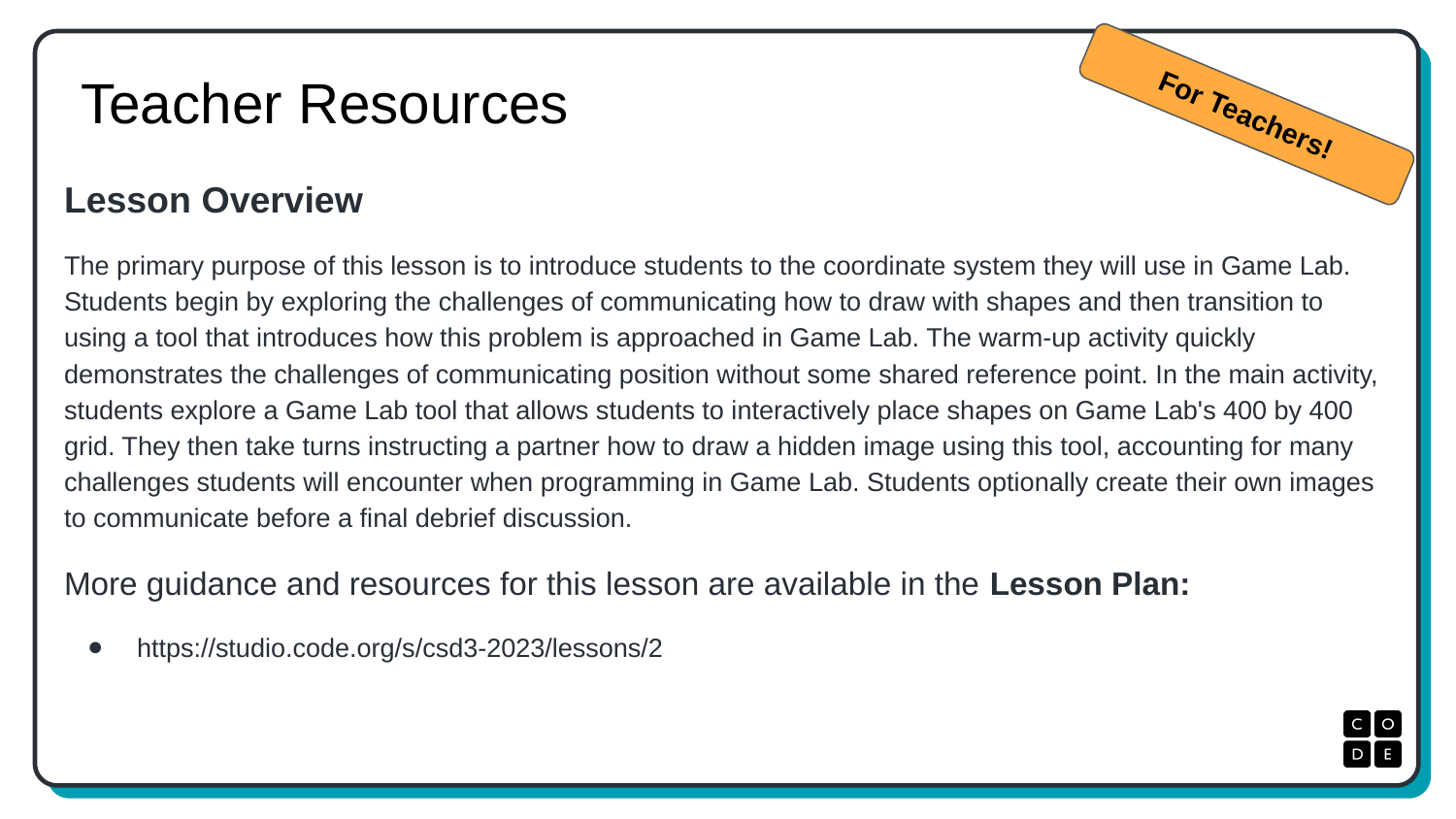

# Teacher Resources
For Teachers!
Lesson Overview
The primary purpose of this lesson is to introduce students to the coordinate system they will use in Game Lab. Students begin by exploring the challenges of communicating how to draw with shapes and then transition to using a tool that introduces how this problem is approached in Game Lab. The warm-up activity quickly demonstrates the challenges of communicating position without some shared reference point. In the main activity, students explore a Game Lab tool that allows students to interactively place shapes on Game Lab's 400 by 400 grid. They then take turns instructing a partner how to draw a hidden image using this tool, accounting for many challenges students will encounter when programming in Game Lab. Students optionally create their own images to communicate before a final debrief discussion.
More guidance and resources for this lesson are available in the Lesson Plan:
https://studio.code.org/s/csd3-2023/lessons/2